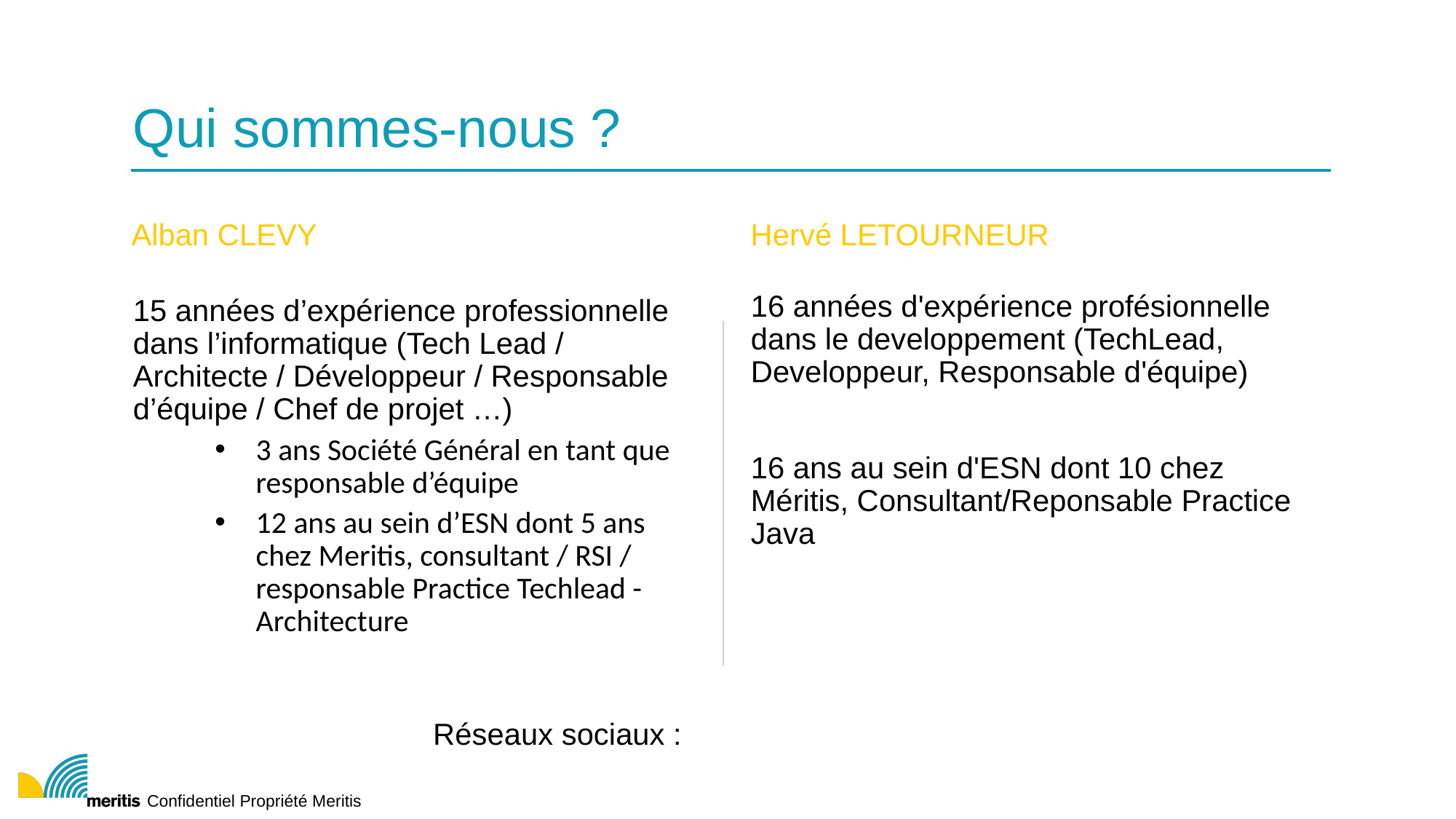

Qui sommes-nous ?
Alban CLEVY
Hervé LETOURNEUR
16 années d'expérience profésionnelle dans le developpement (TechLead, Developpeur, Responsable d'équipe)

16 ans au sein d'ESN dont 10 chez Méritis, Consultant/Reponsable Practice Java
15 années d’expérience professionnelle dans l’informatique (Tech Lead / Architecte / Développeur / Responsable d’équipe / Chef de projet …)
3 ans Société Général en tant que responsable d’équipe
12 ans au sein d’ESN dont 5 ans chez Meritis, consultant / RSI / responsable Practice Techlead - Architecture

Réseaux sociaux :